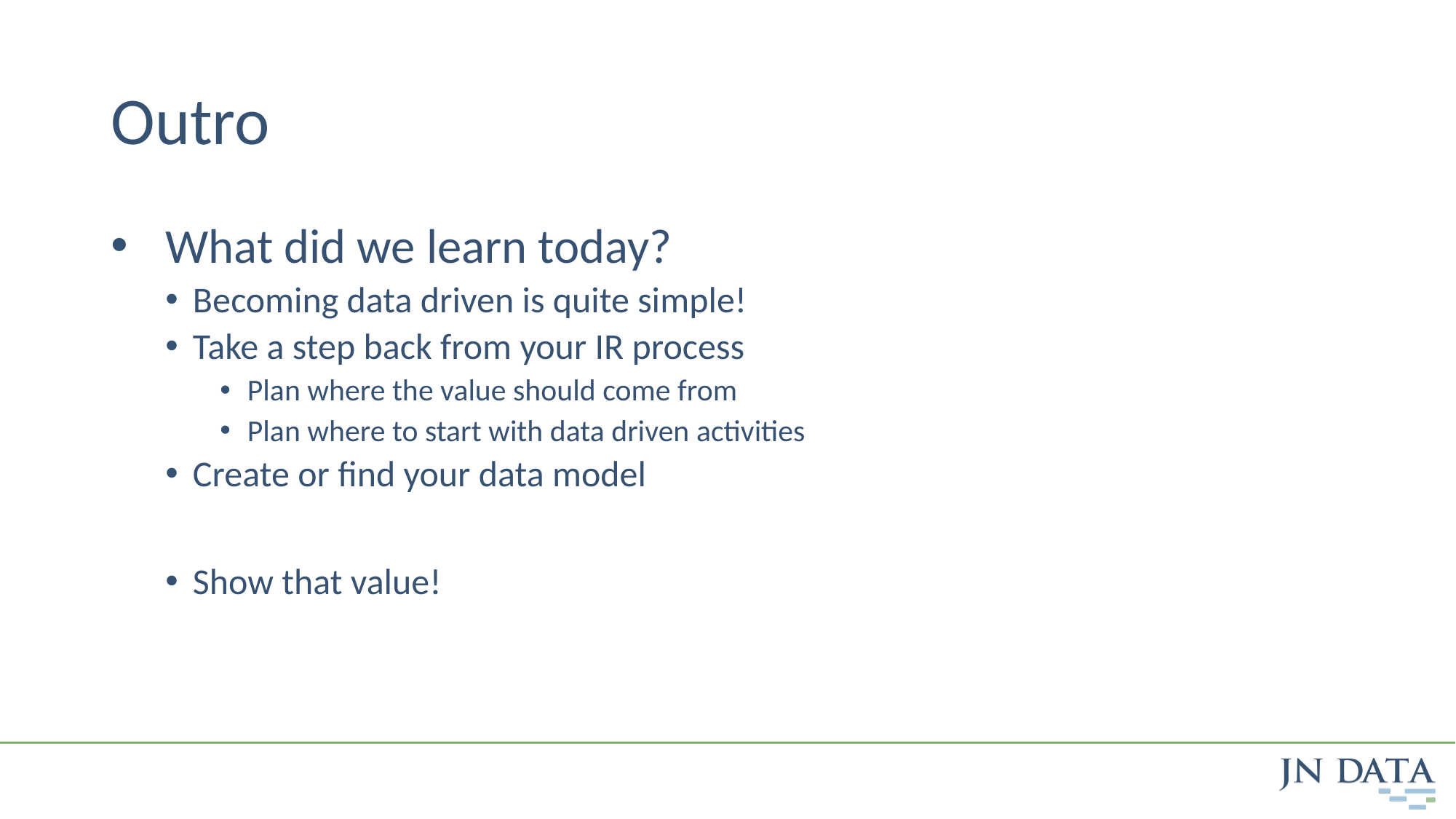

# Outro
What did we learn today?
Becoming data driven is quite simple!
Take a step back from your IR process
Plan where the value should come from
Plan where to start with data driven activities
Create or find your data model

Show that value!